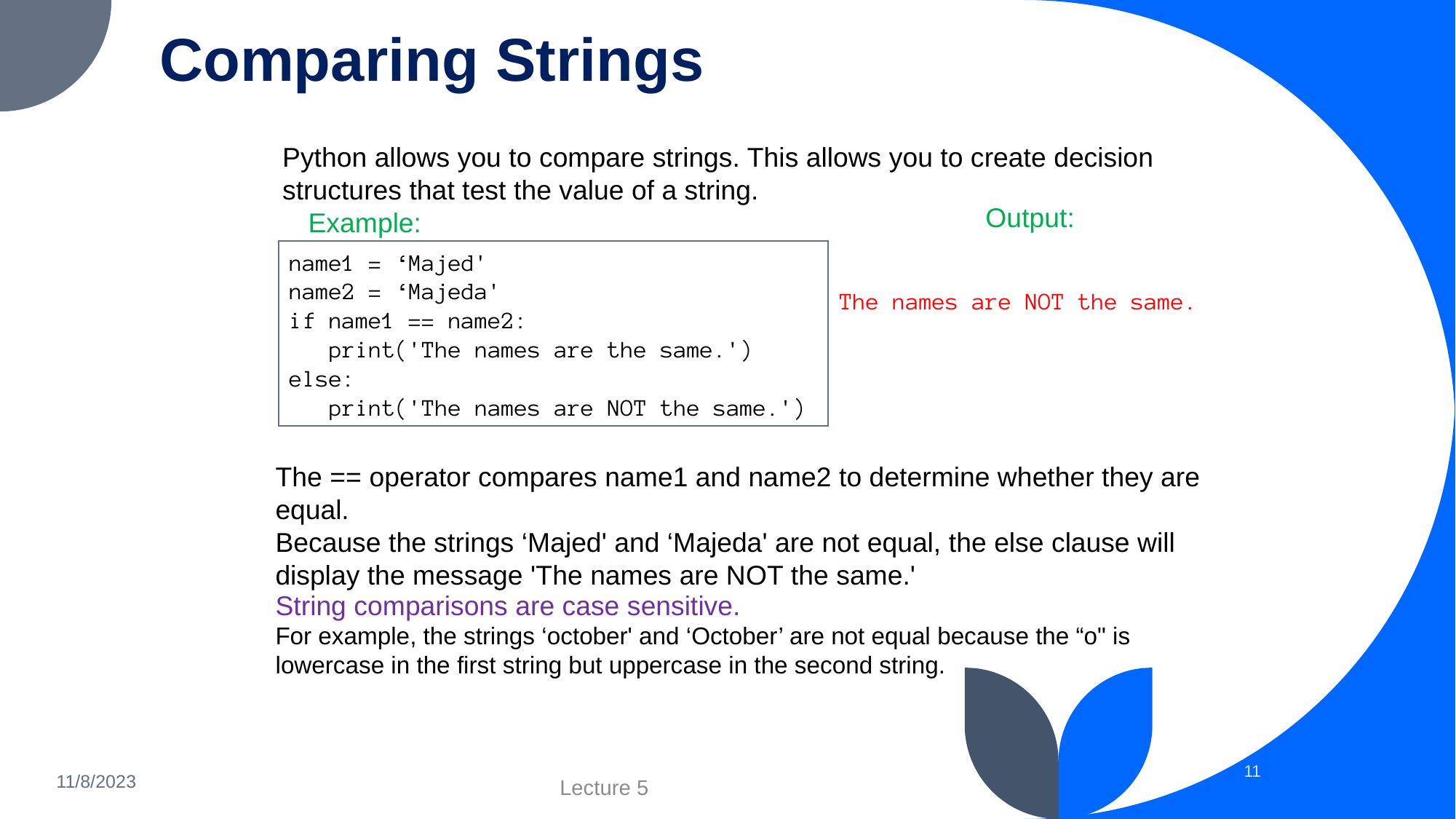

# Comparing Strings
Python allows you to compare strings. This allows you to create decision structures that test the value of a string.
Output:
Example:
name1 = ‘Majed'
name2 = ‘Majeda'
if name1 == name2:
   print('The names are the same.')
else:
   print('The names are NOT the same.')
The names are NOT the same.
The == operator compares name1 and name2 to determine whether they are equal.
Because the strings ‘Majed' and ‘Majeda' are not equal, the else clause will display the message 'The names are NOT the same.'
String comparisons are case sensitive.
For example, the strings ‘october' and ‘October’ are not equal because the “o" is lowercase in the first string but uppercase in the second string.
11
11/8/2023
Lecture 5